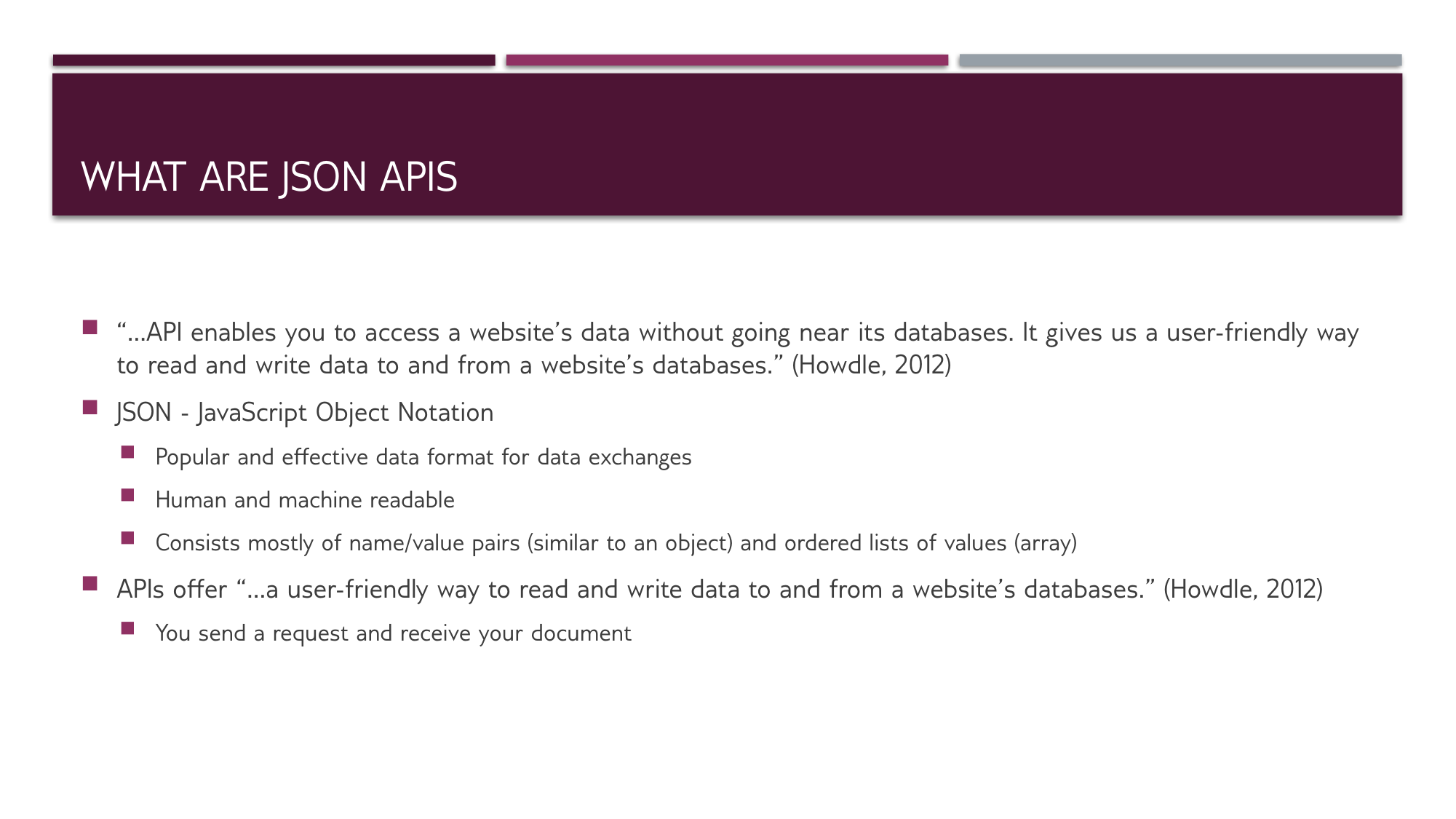

# What are JSON APIs
“...API enables you to access a website’s data without going near its databases. It gives us a user-friendly way to read and write data to and from a website’s databases.” (Howdle, 2012)
JSON - JavaScript Object Notation
Popular and effective data format for data exchanges
Human and machine readable
Consists mostly of name/value pairs (similar to an object) and ordered lists of values (array)
APIs offer “...a user-friendly way to read and write data to and from a website’s databases.” (Howdle, 2012)
You send a request and receive your document